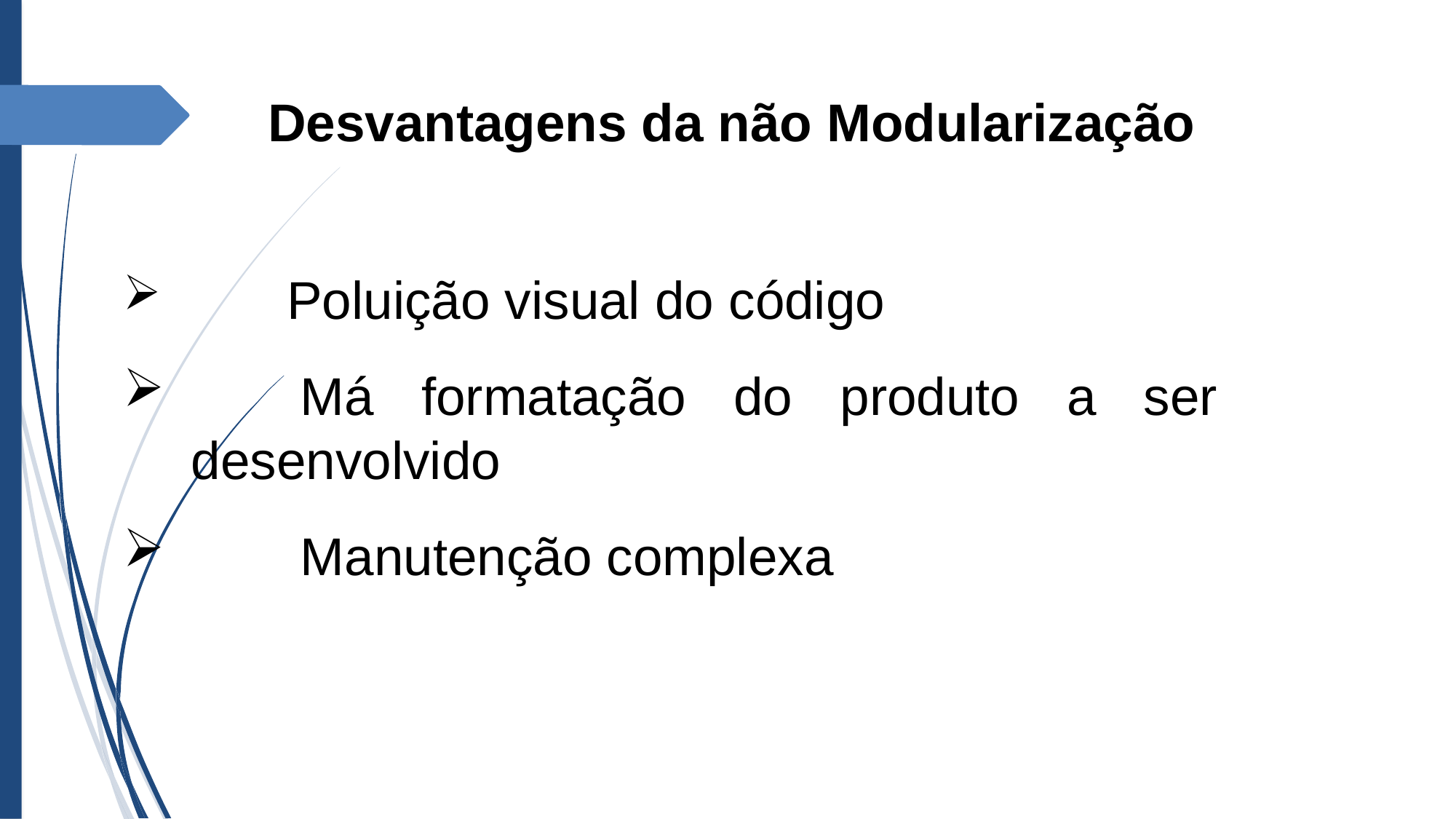

Desvantagens da não Modularização
 	Poluição visual do código

	Má formatação do produto a ser desenvolvido

	Manutenção complexa